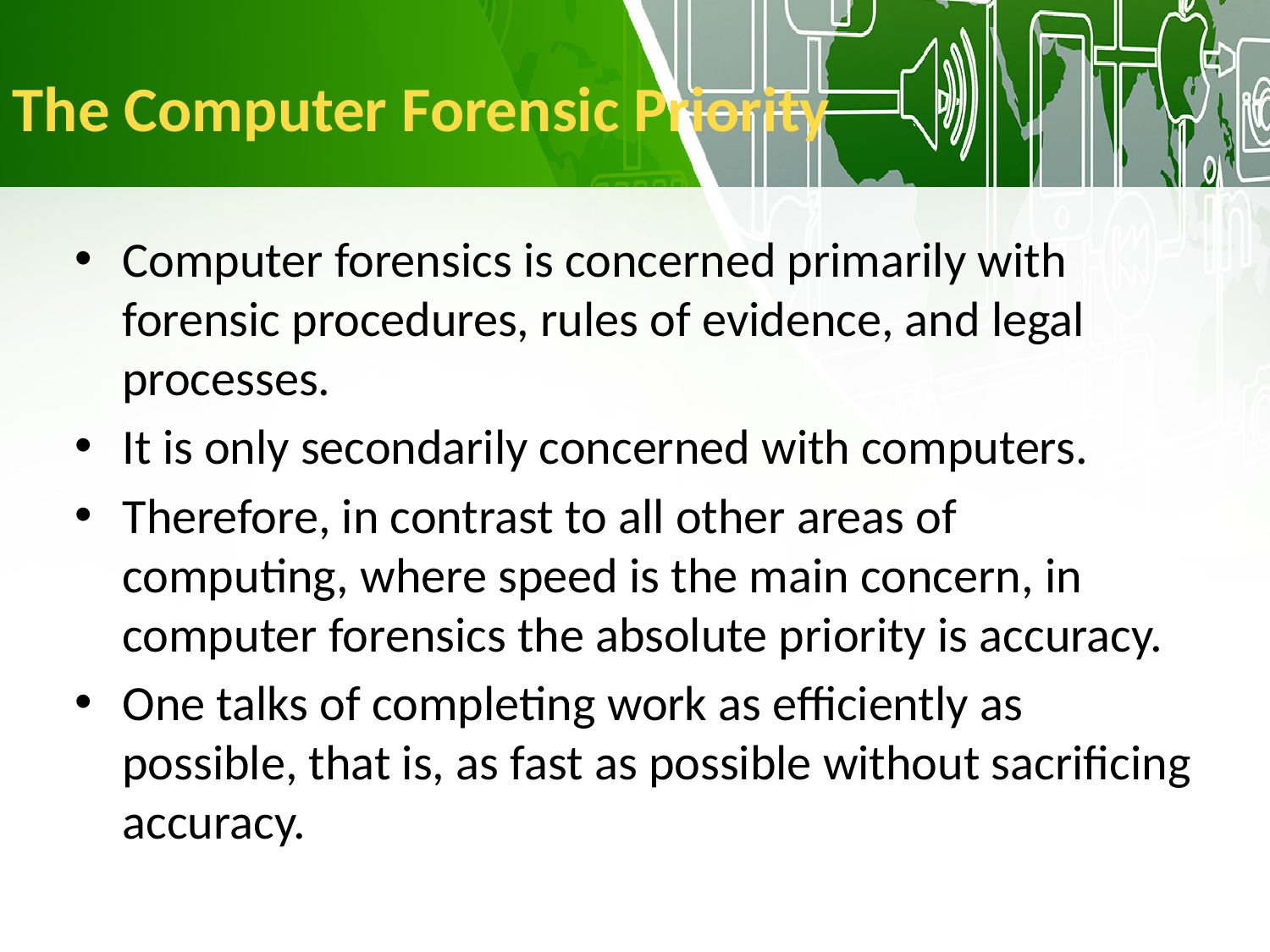

The Computer Forensic Priority
Computer forensics is concerned primarily with forensic procedures, rules of evidence, and legal processes.
It is only secondarily concerned with computers.
Therefore, in contrast to all other areas of computing, where speed is the main concern, in computer forensics the absolute priority is accuracy.
One talks of completing work as efficiently as possible, that is, as fast as possible without sacrificing accuracy.